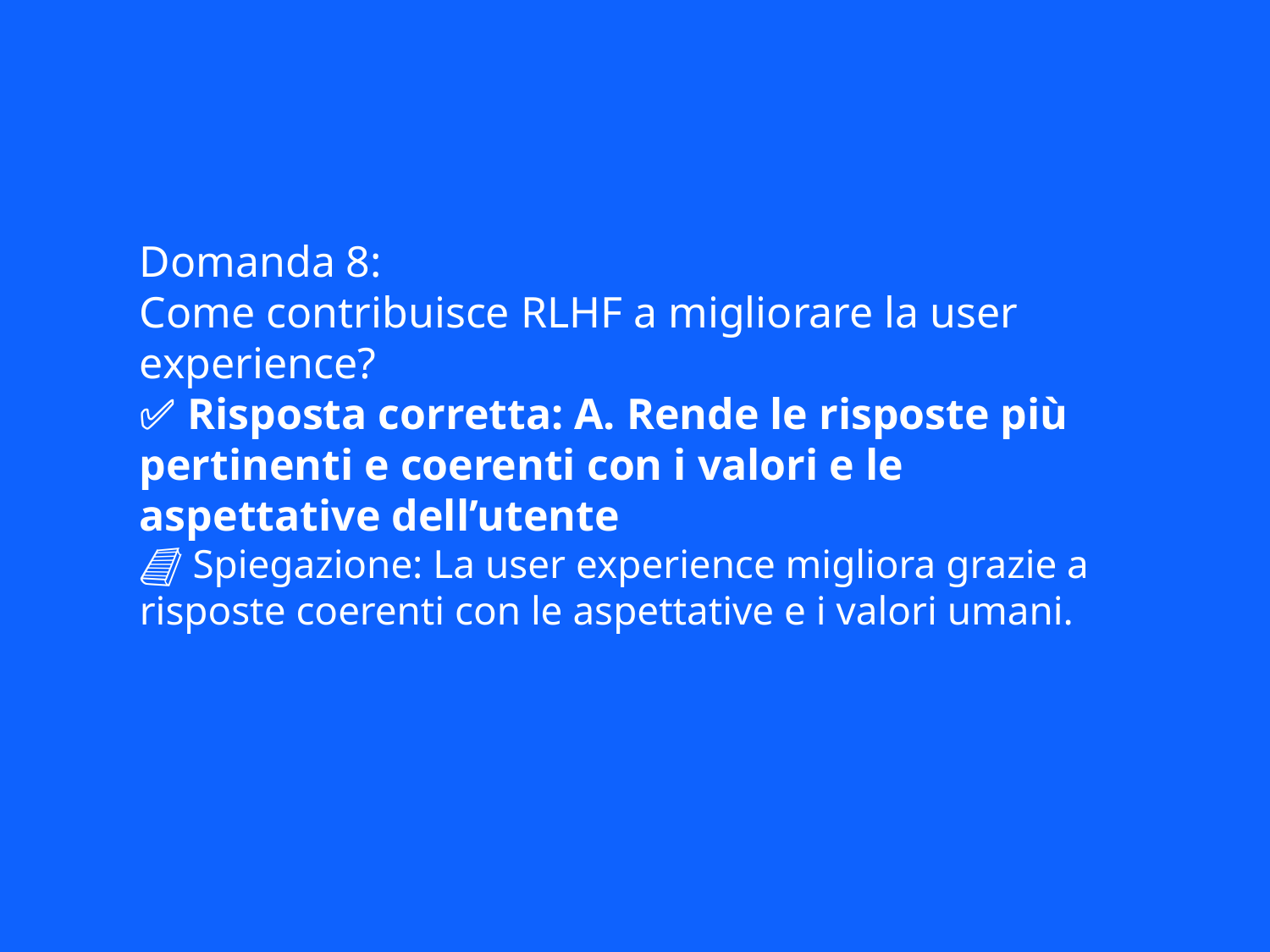

Domanda 8:
Come contribuisce RLHF a migliorare la user experience?
✅ Risposta corretta: A. Rende le risposte più pertinenti e coerenti con i valori e le aspettative dell’utente
📘 Spiegazione: La user experience migliora grazie a risposte coerenti con le aspettative e i valori umani.